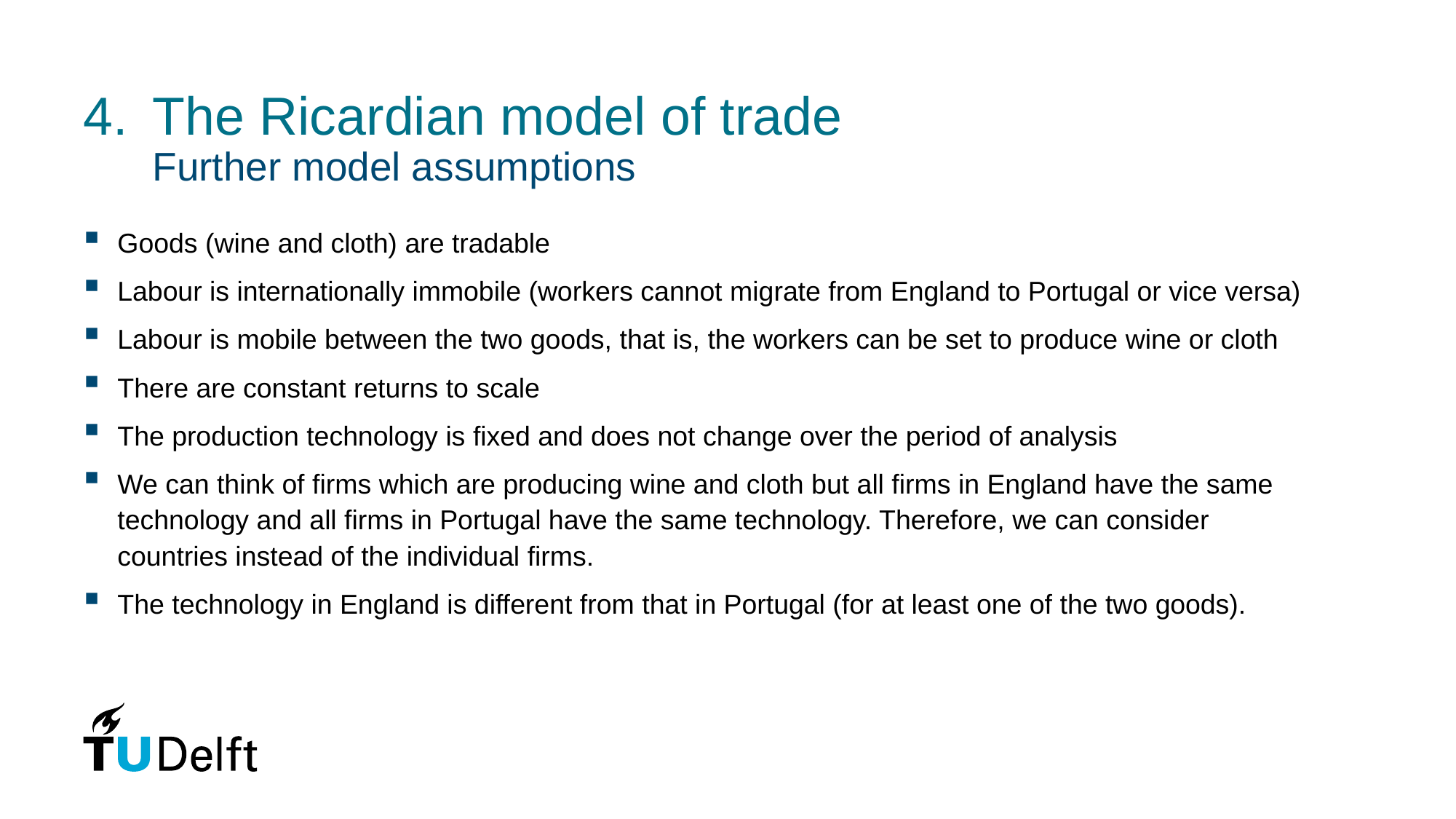

# 4. 	The Ricardian model of trade Further model assumptions

Goods (wine and cloth) are tradable
Labour is internationally immobile (workers cannot migrate from England to Portugal or vice versa)
Labour is mobile between the two goods, that is, the workers can be set to produce wine or cloth
There are constant returns to scale
The production technology is fixed and does not change over the period of analysis
We can think of firms which are producing wine and cloth but all firms in England have the same technology and all firms in Portugal have the same technology. Therefore, we can consider countries instead of the individual firms.
The technology in England is different from that in Portugal (for at least one of the two goods).